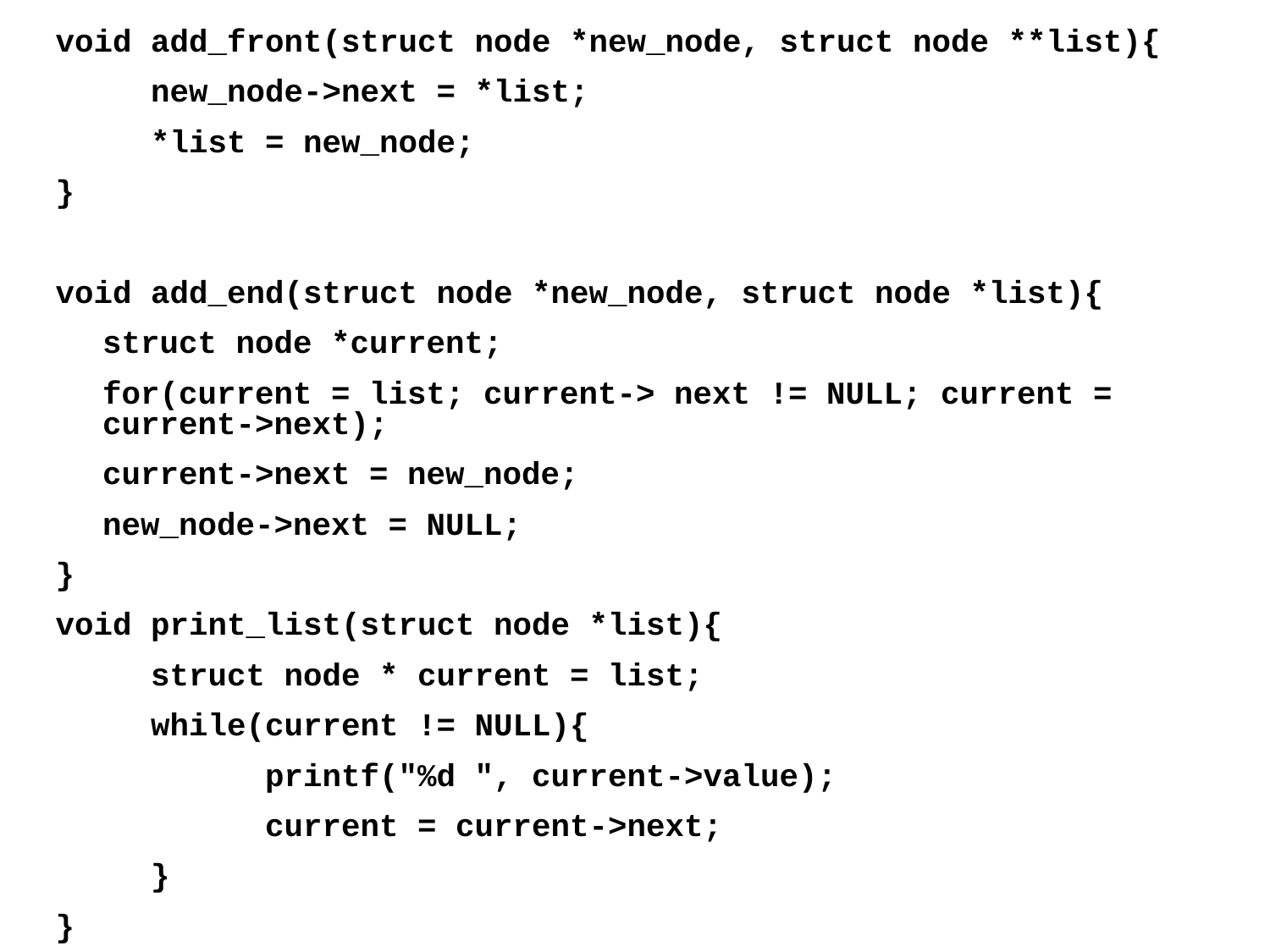

void add_front(struct node *new_node, struct node **list){
     new_node->next = *list;
     *list = new_node;
}

void add_end(struct node *new_node, struct node *list){
	struct node *current;
	for(current = list; current-> next != NULL; current = current->next);
	current->next = new_node;
	new_node->next = NULL;
}
void print_list(struct node *list){
     struct node * current = list;
     while(current != NULL){
           printf("%d ", current->value);
           current = current->next;
     }
}
67